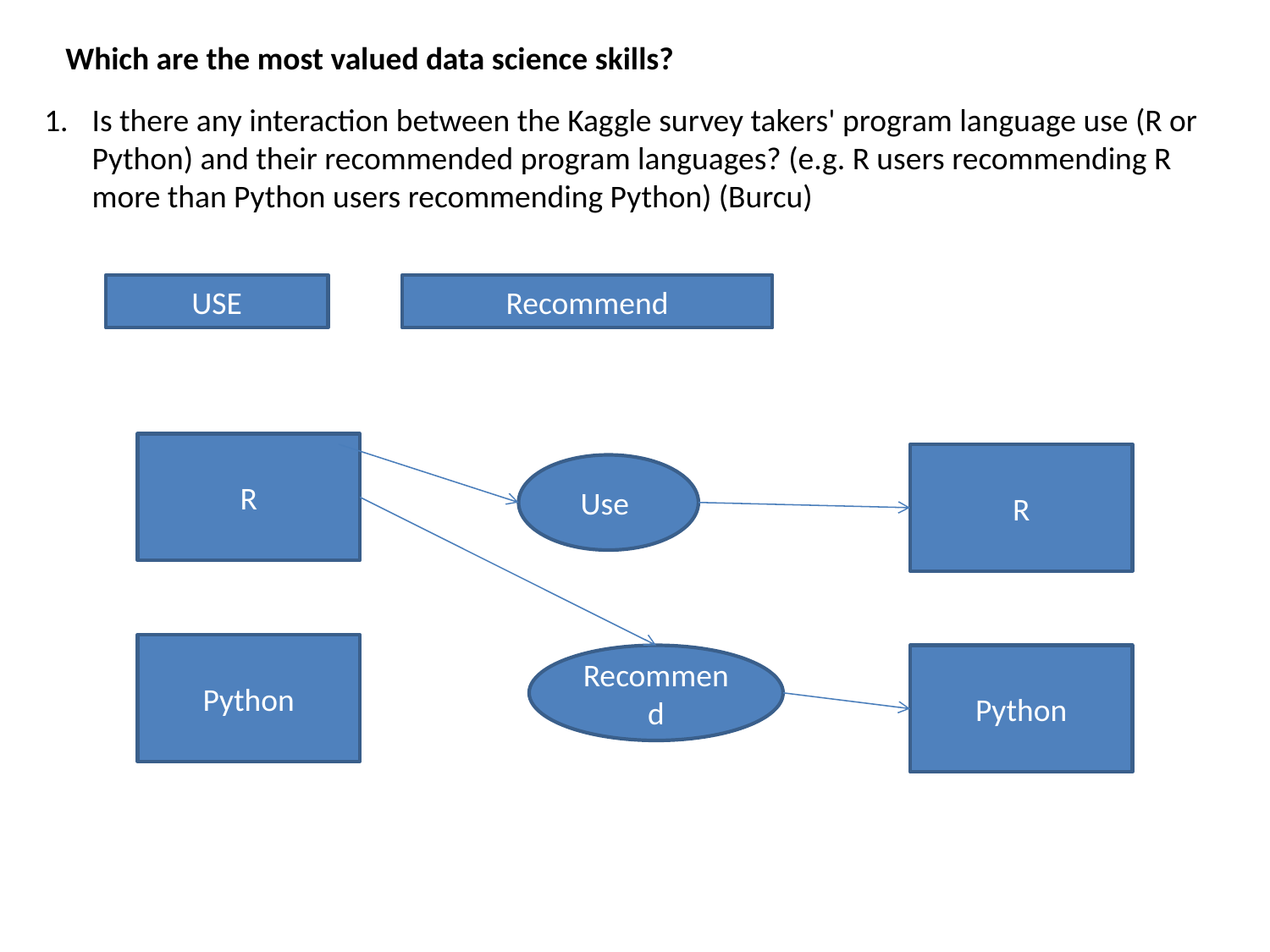

Which are the most valued data science skills?
Is there any interaction between the Kaggle survey takers' program language use (R or Python) and their recommended program languages? (e.g. R users recommending R more than Python users recommending Python) (Burcu)
USE
Recommend
R
R
Use
Python
Recommend
Python